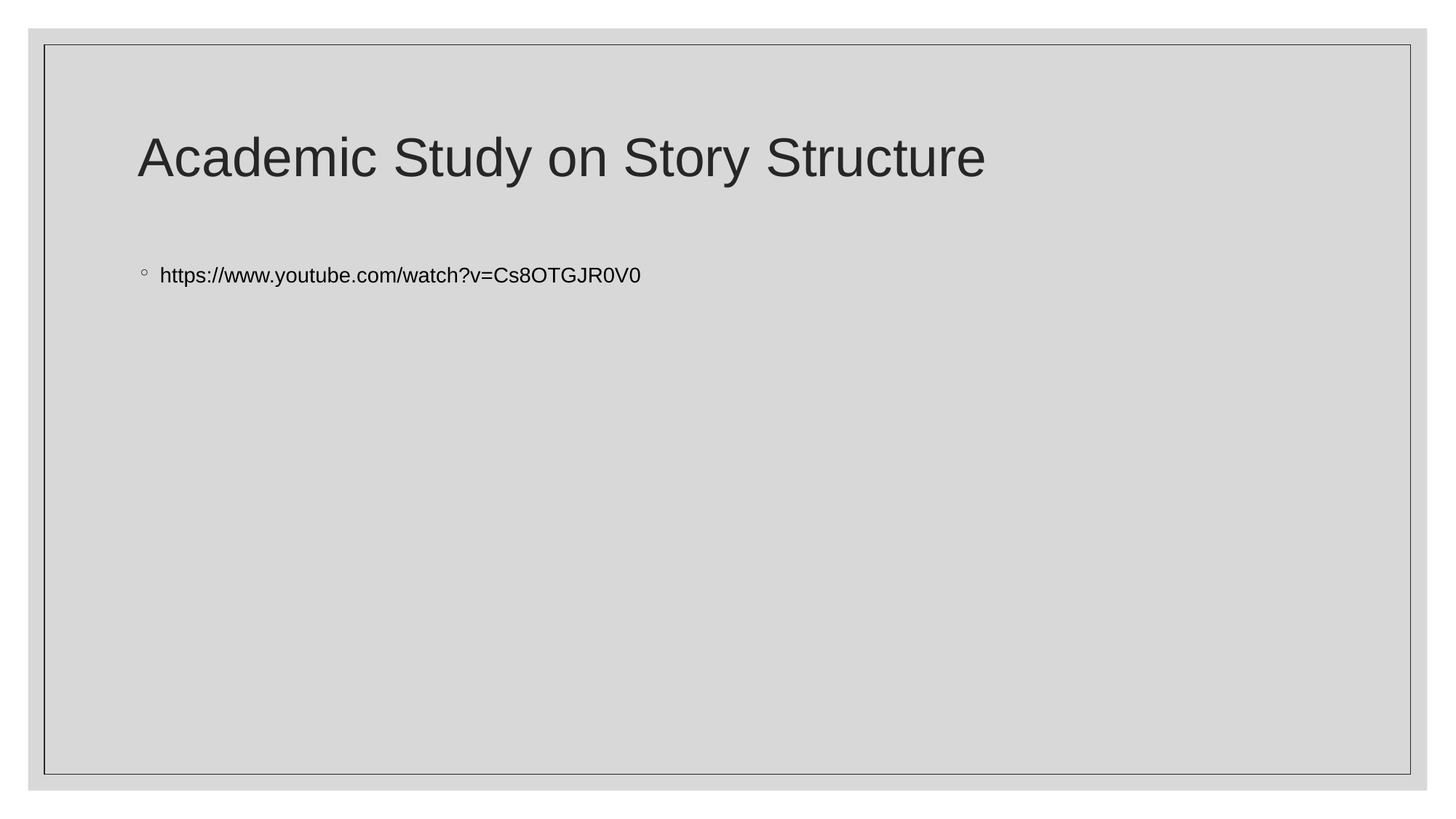

# Academic Study on Story Structure
https://www.youtube.com/watch?v=Cs8OTGJR0V0